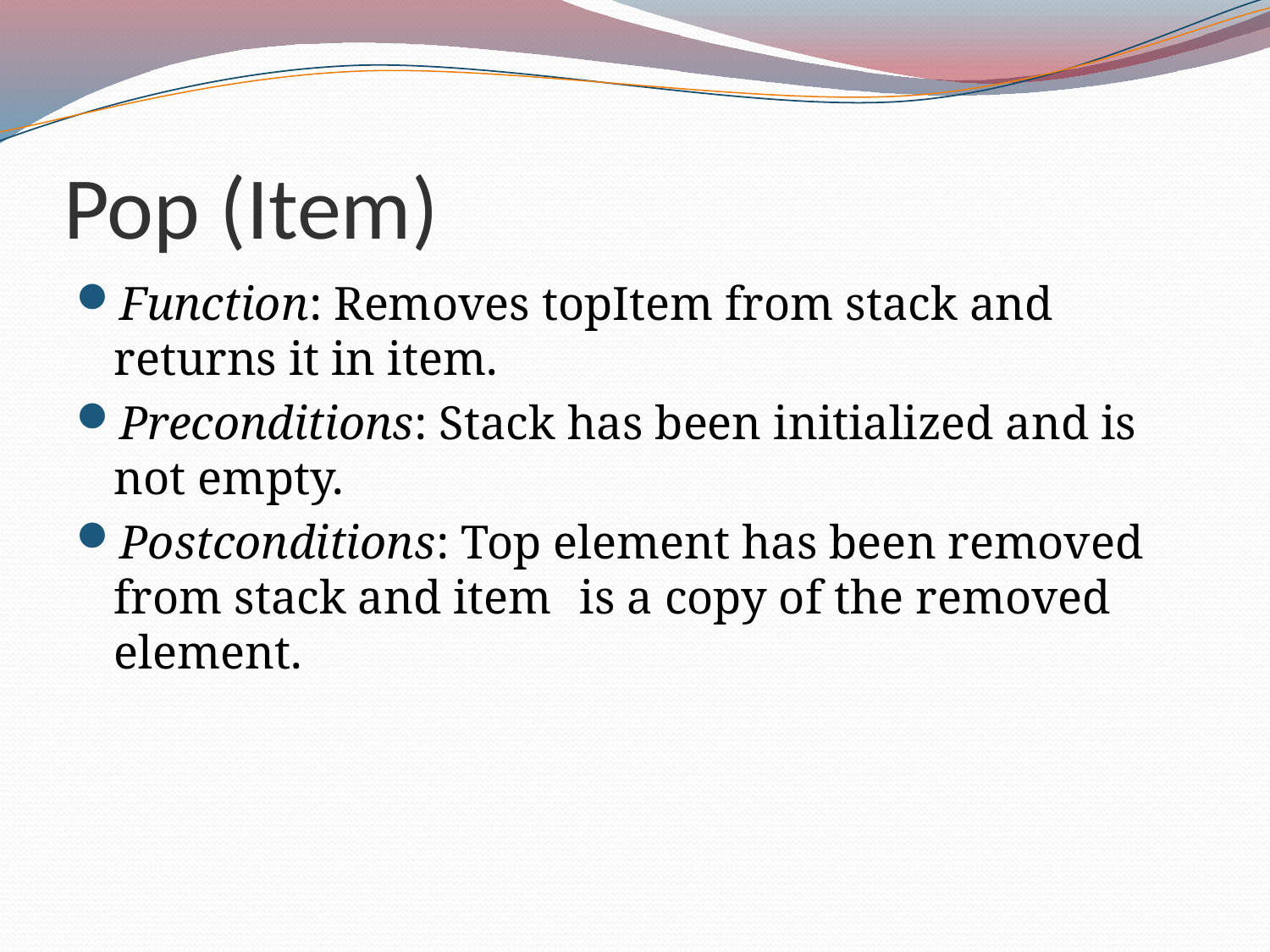

# Pop (Item)
Function: Removes topItem from stack and returns it in item.
Preconditions: Stack has been initialized and is not empty.
Postconditions: Top element has been removed from stack and item is a copy of the removed element.